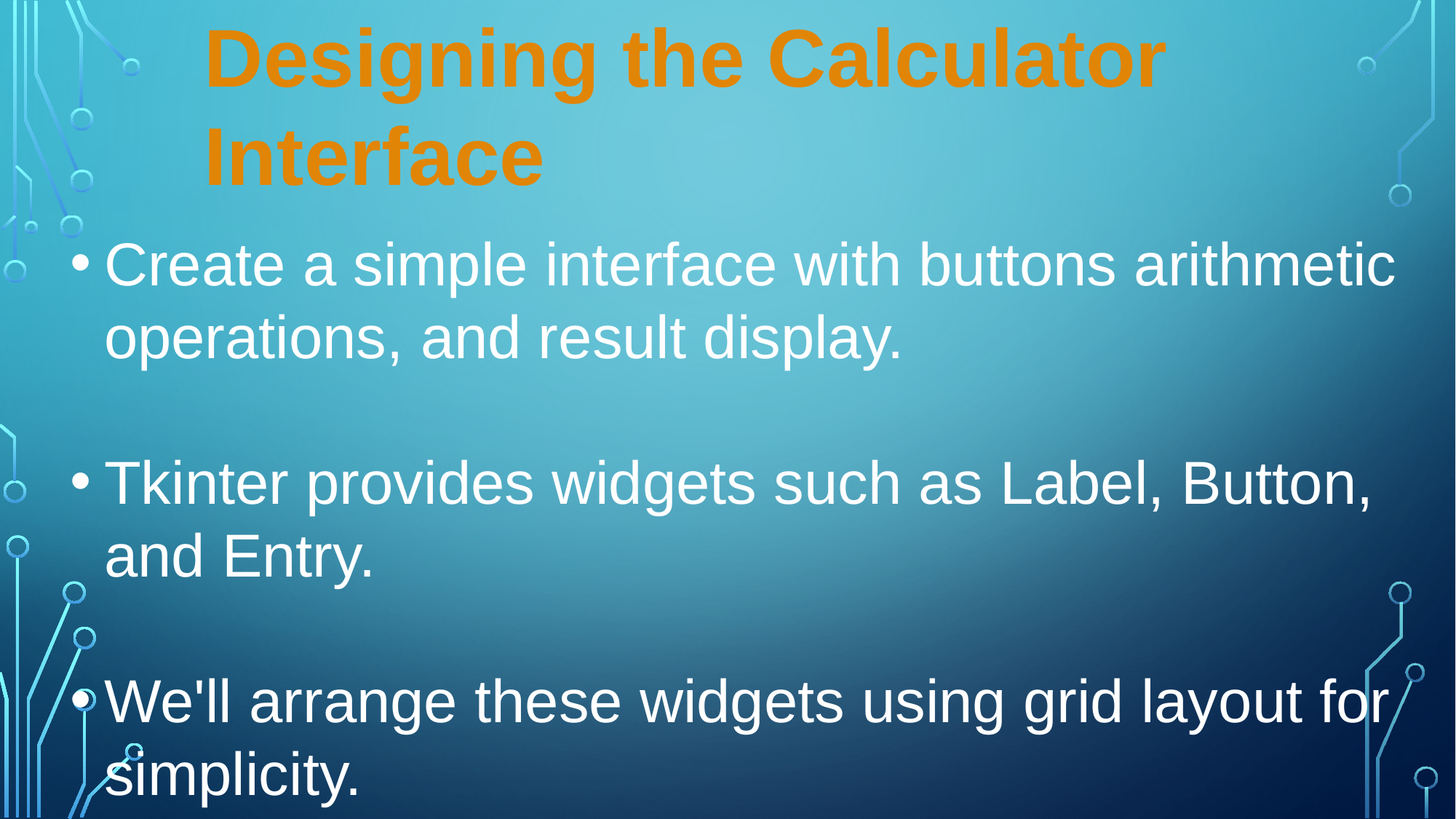

Designing the Calculator Interface
Create a simple interface with buttons arithmetic operations, and result display.

Tkinter provides widgets such as Label, Button, and Entry.

We'll arrange these widgets using grid layout for simplicity.